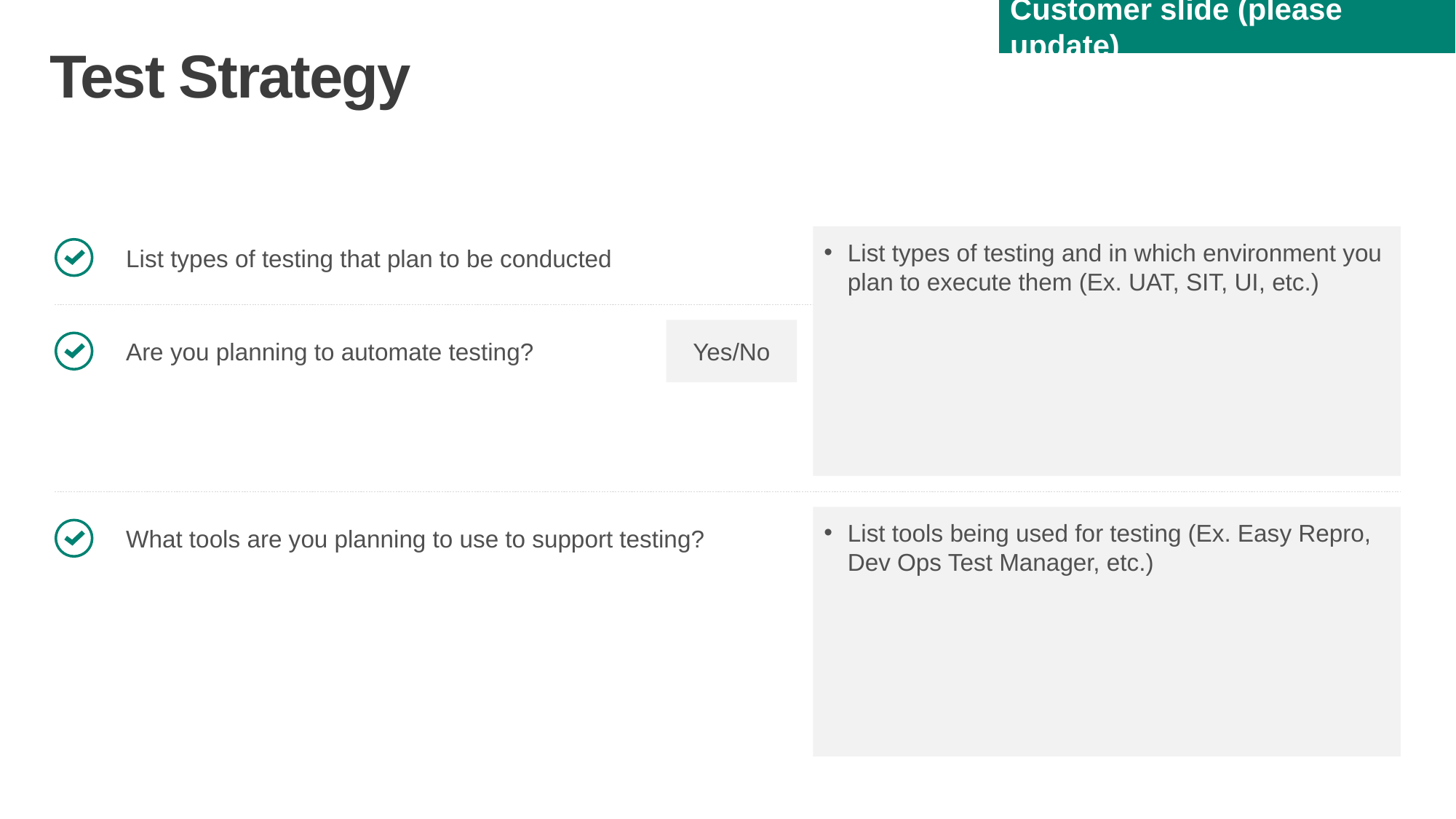

Customer slide (please update)
# Test Strategy
List types of testing and in which environment you plan to execute them (Ex. UAT, SIT, UI, etc.)
List types of testing that plan to be conducted

Are you planning to automate testing?
Yes/No

What tools are you planning to use to support testing?
List tools being used for testing (Ex. Easy Repro, Dev Ops Test Manager, etc.)